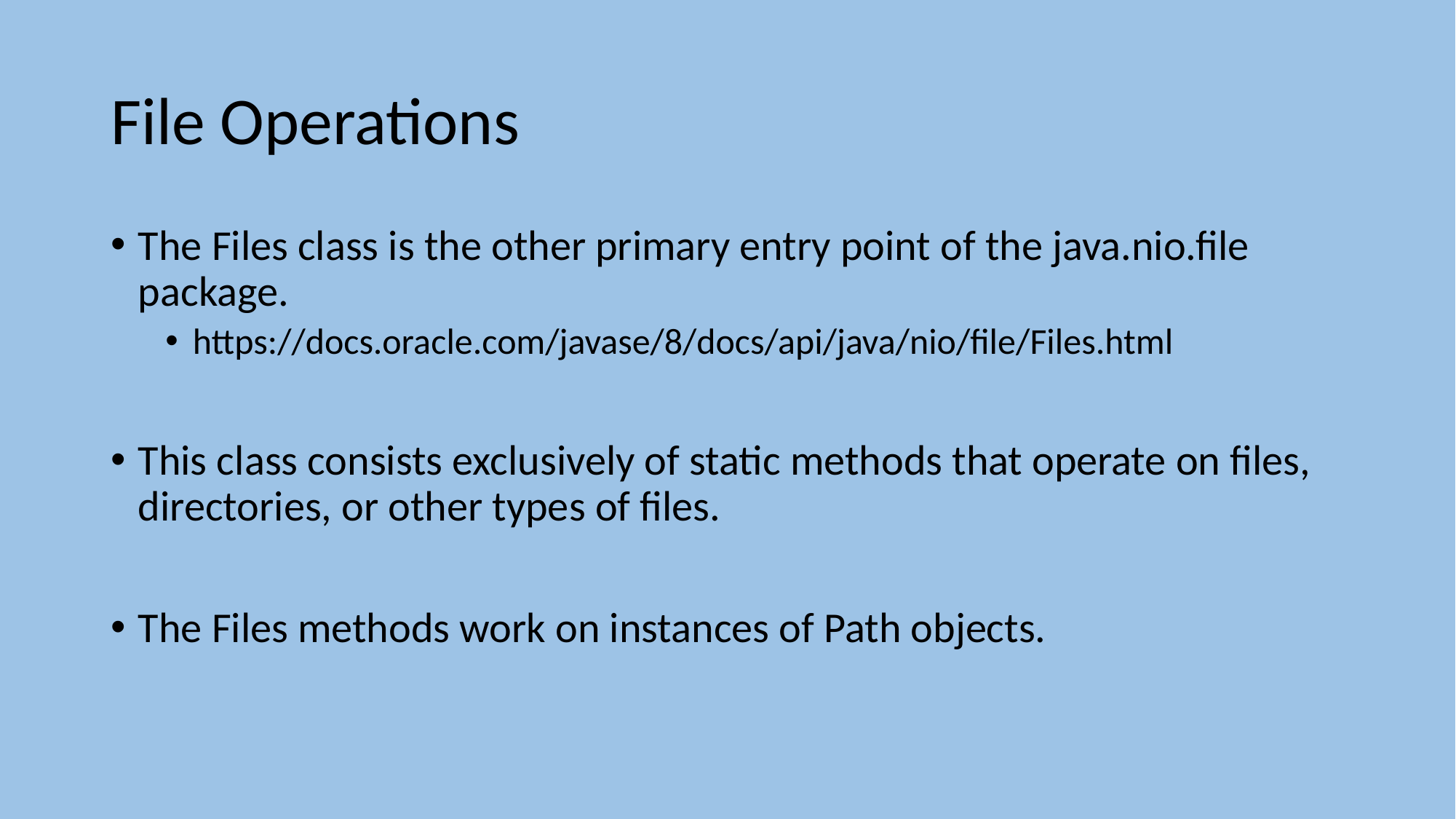

# File Operations
The Files class is the other primary entry point of the java.nio.file package.
https://docs.oracle.com/javase/8/docs/api/java/nio/file/Files.html

This class consists exclusively of static methods that operate on files, directories, or other types of files.

The Files methods work on instances of Path objects.